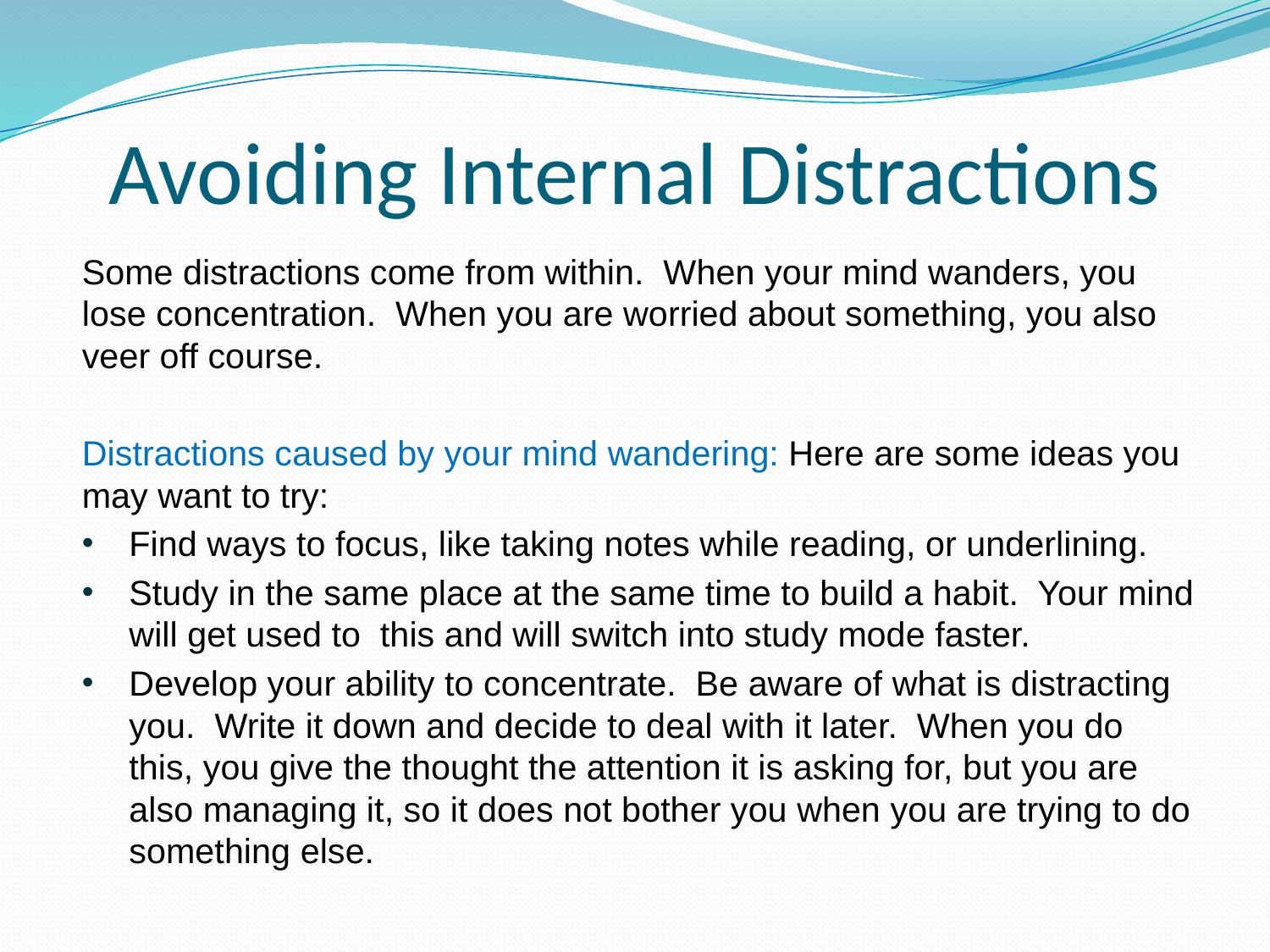

# Avoiding Internal Distractions
Some distractions come from within.  When your mind wanders, you lose concentration.  When you are worried about something, you also veer off course.

Distractions caused by your mind wandering: Here are some ideas you may want to try:
Find ways to focus, like taking notes while reading, or underlining.
Study in the same place at the same time to build a habit.  Your mind will get used to  this and will switch into study mode faster.
Develop your ability to concentrate.  Be aware of what is distracting you.  Write it down and decide to deal with it later.  When you do this, you give the thought the attention it is asking for, but you are also managing it, so it does not bother you when you are trying to do something else.